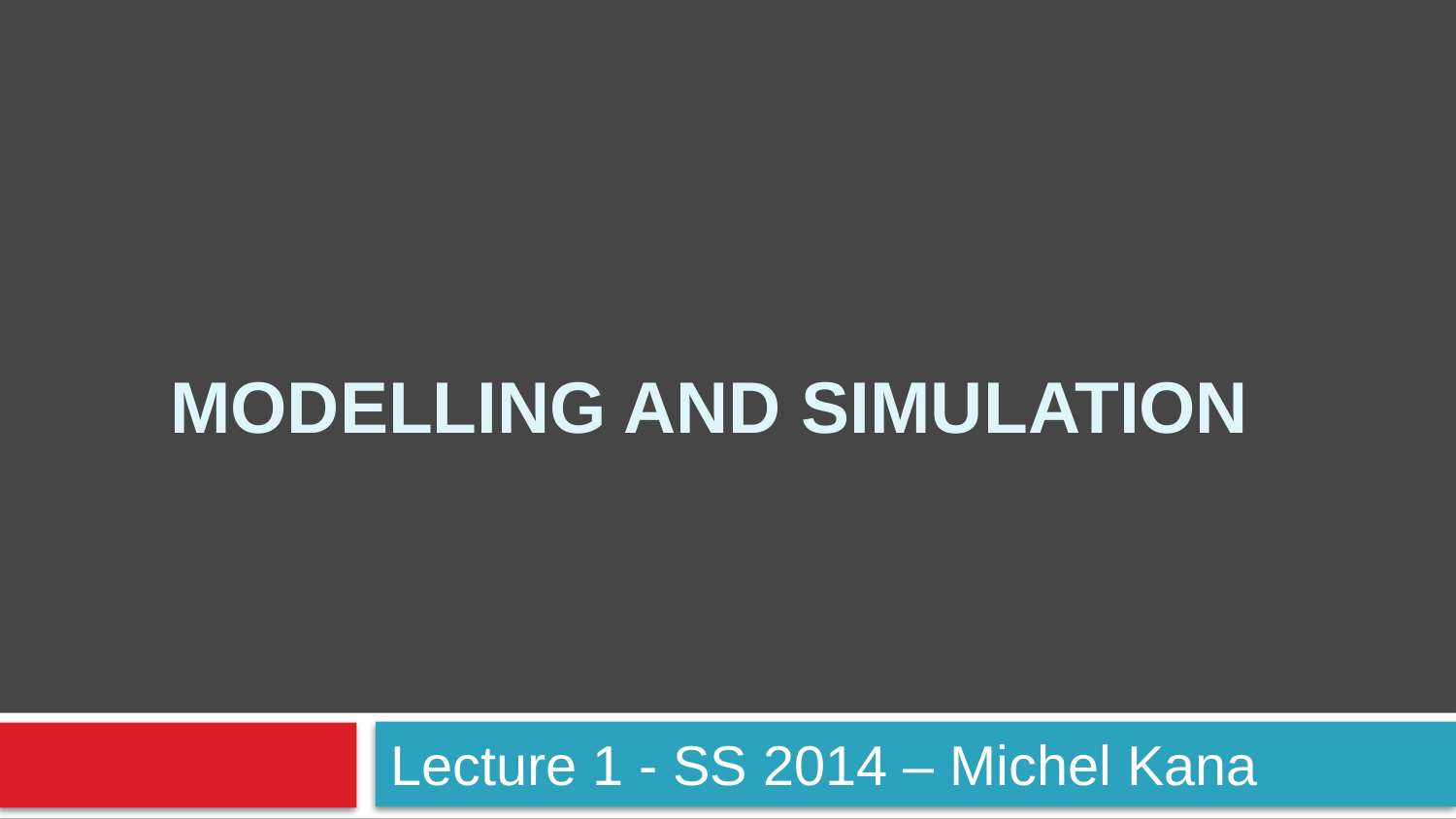

# Modelling and Simulation
Lecture 1 - SS 2014 – Michel Kana